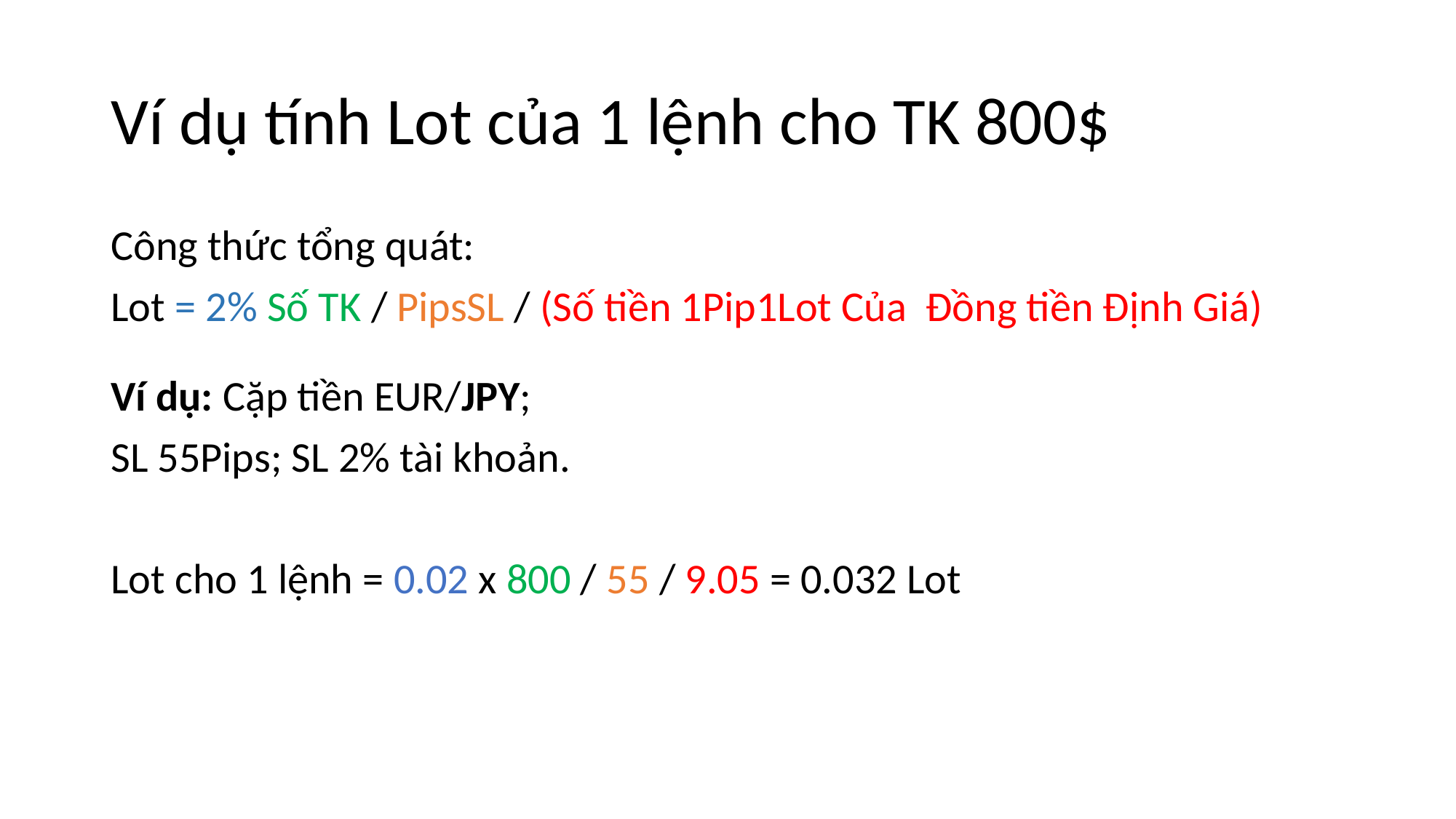

# Ví dụ tính Lot của 1 lệnh cho TK 800$
Công thức tổng quát:
Lot = 2% Số TK / PipsSL / (Số tiền 1Pip1Lot Của  Đồng tiền Định Giá)

Ví dụ: Cặp tiền EUR/JPY;
SL 55Pips; SL 2% tài khoản.

Lot cho 1 lệnh = 0.02 x 800 / 55 / 9.05 = 0.032 Lot